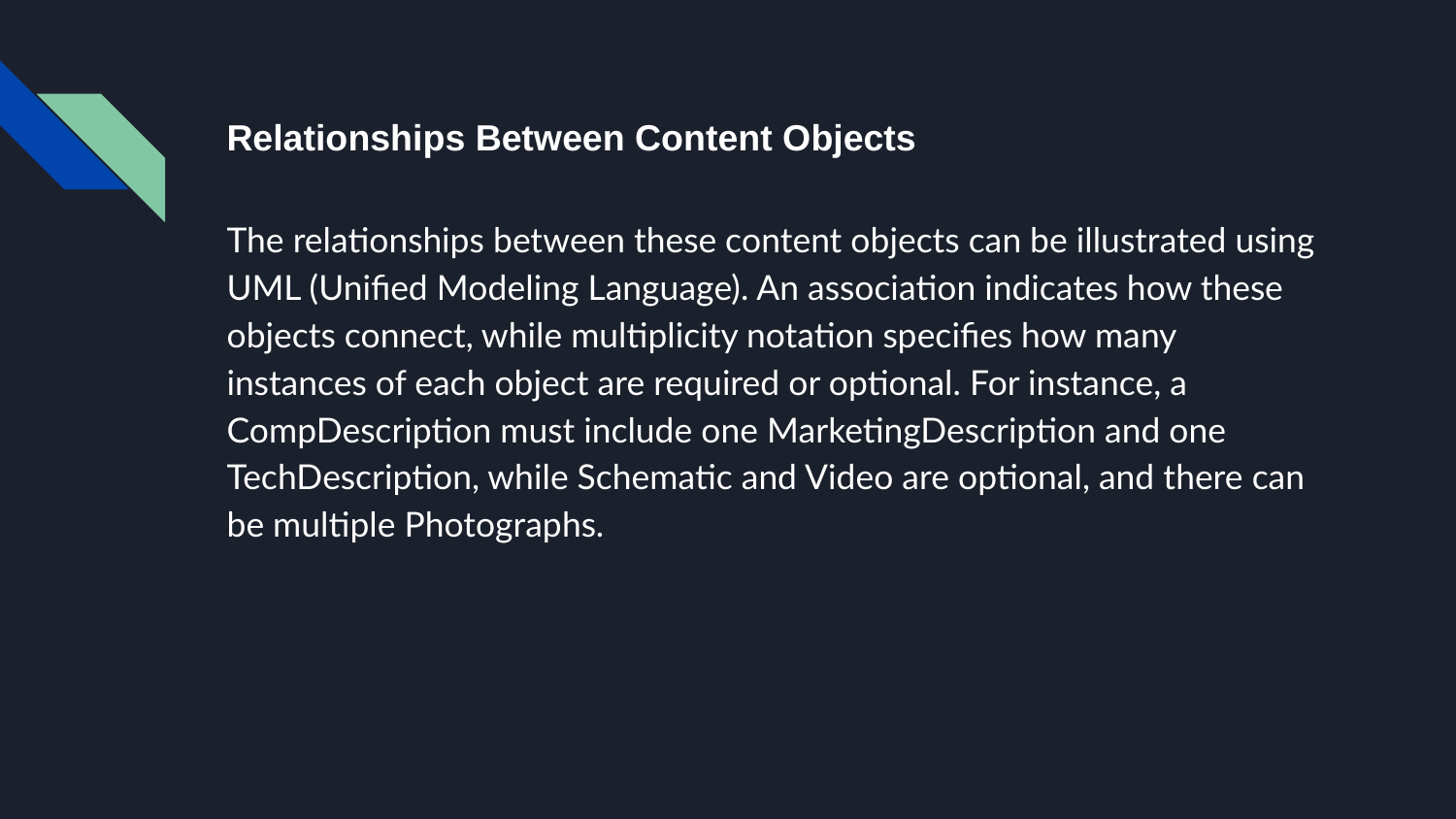

# Relationships Between Content Objects

The relationships between these content objects can be illustrated using UML (Unified Modeling Language). An association indicates how these objects connect, while multiplicity notation specifies how many instances of each object are required or optional. For instance, a CompDescription must include one MarketingDescription and one TechDescription, while Schematic and Video are optional, and there can be multiple Photographs.